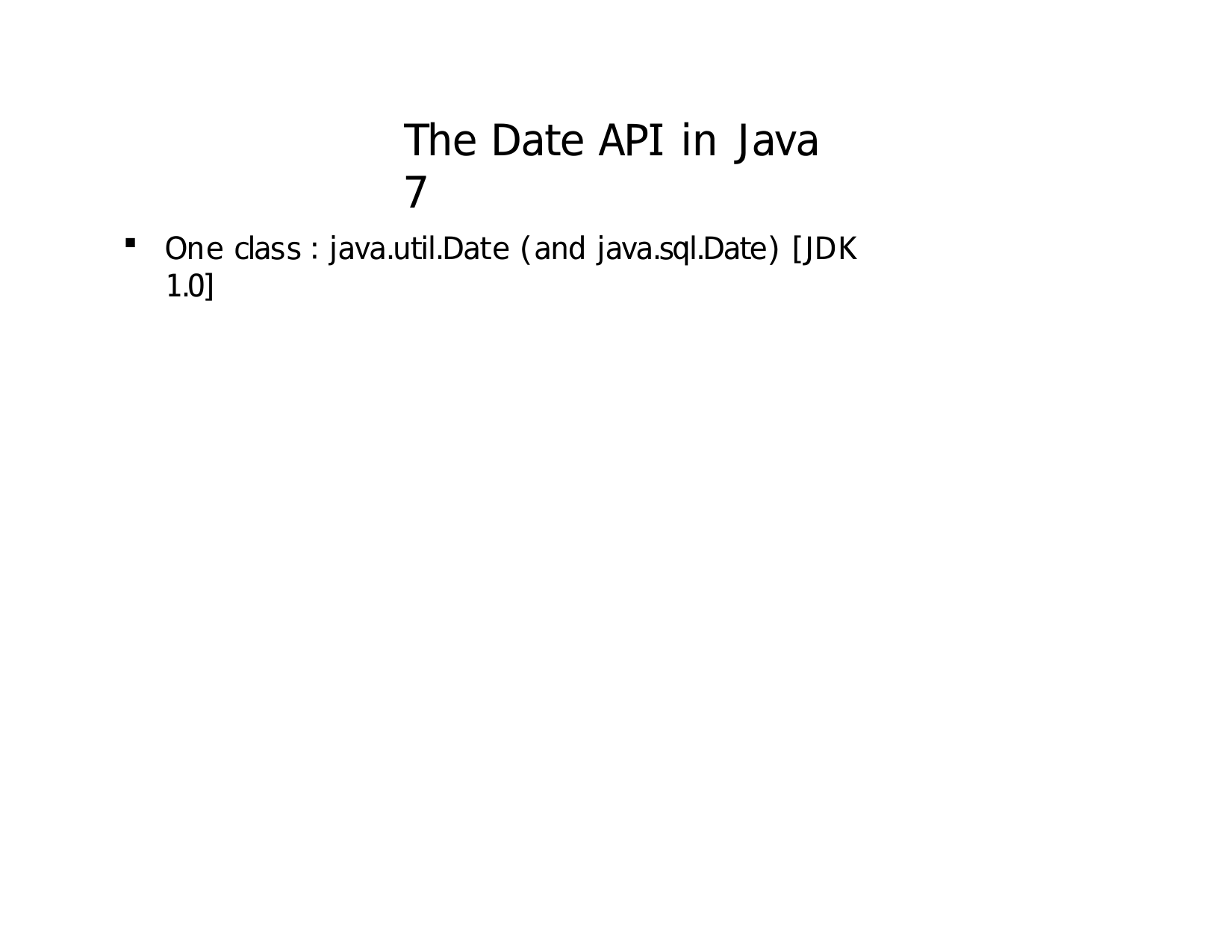

# The Date API in Java 7
One class : java.util.Date (and java.sql.Date) [JDK 1.0]
10